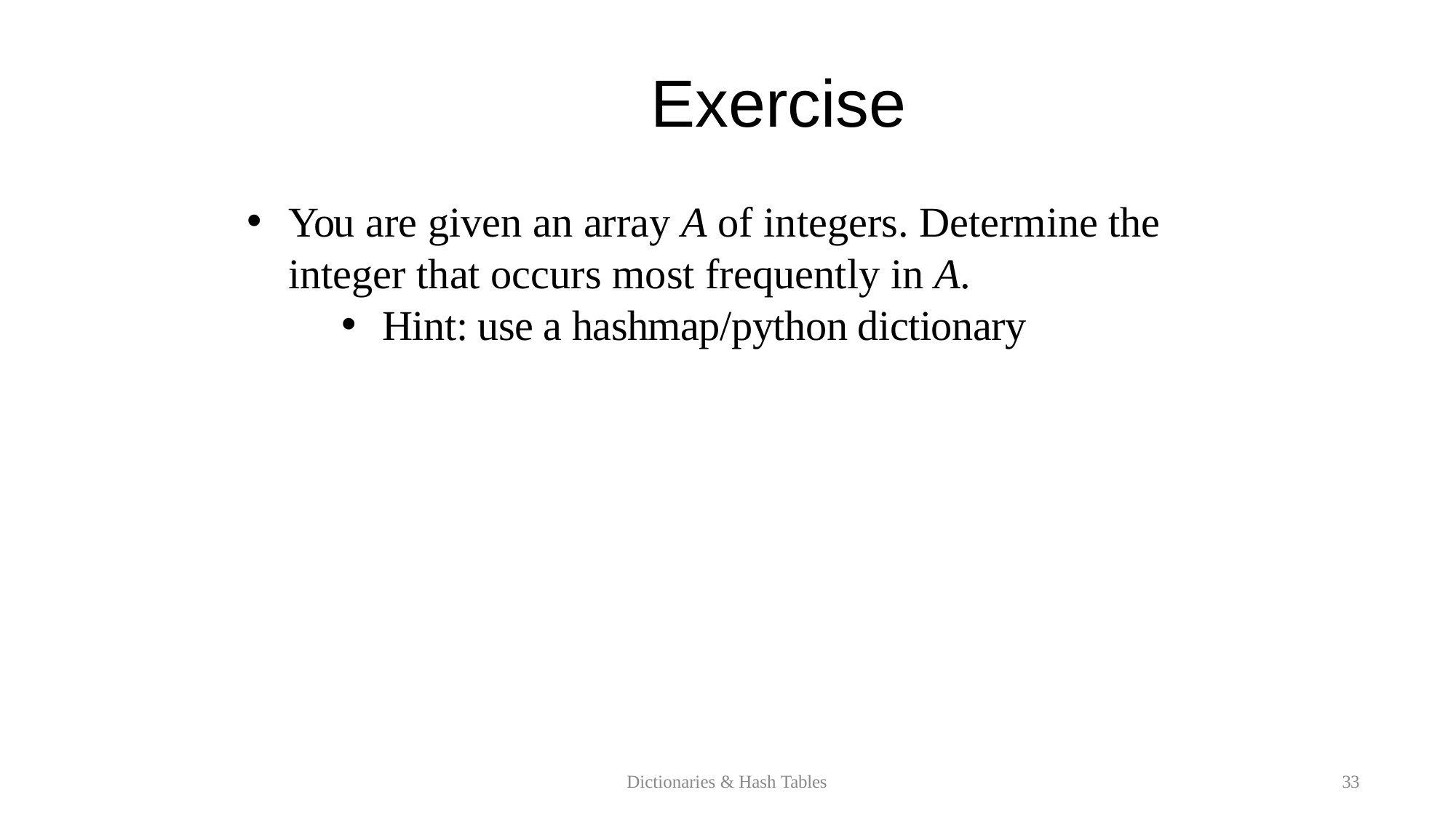

# Exercise
You are given an array A of integers. Determine the integer that occurs most frequently in A.
Hint: use a hashmap/python dictionary
Dictionaries & Hash Tables
33